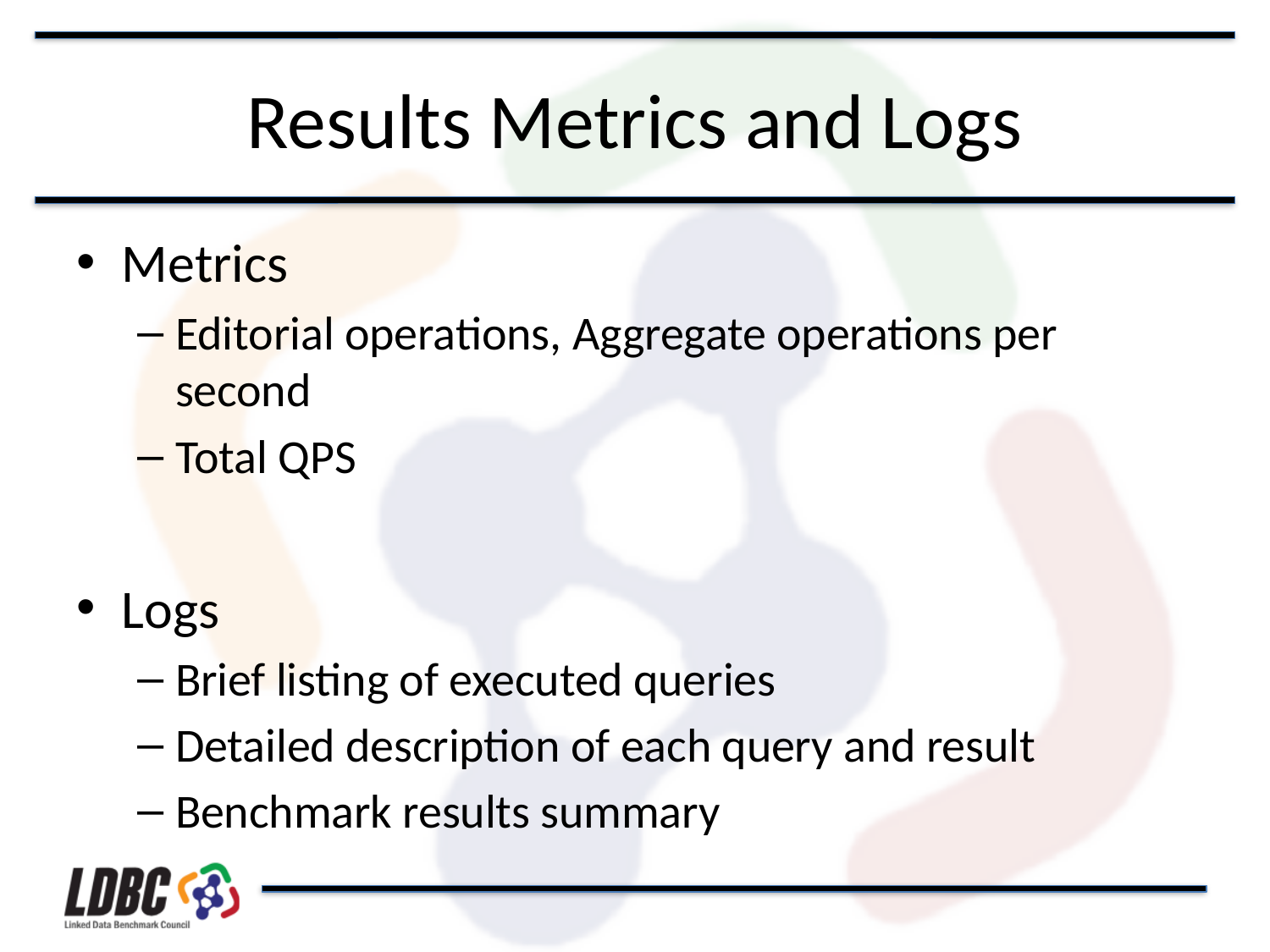

# Results Metrics and Logs
Metrics
Editorial operations, Aggregate operations per second
Total QPS

Logs
Brief listing of executed queries
Detailed description of each query and result
Benchmark results summary